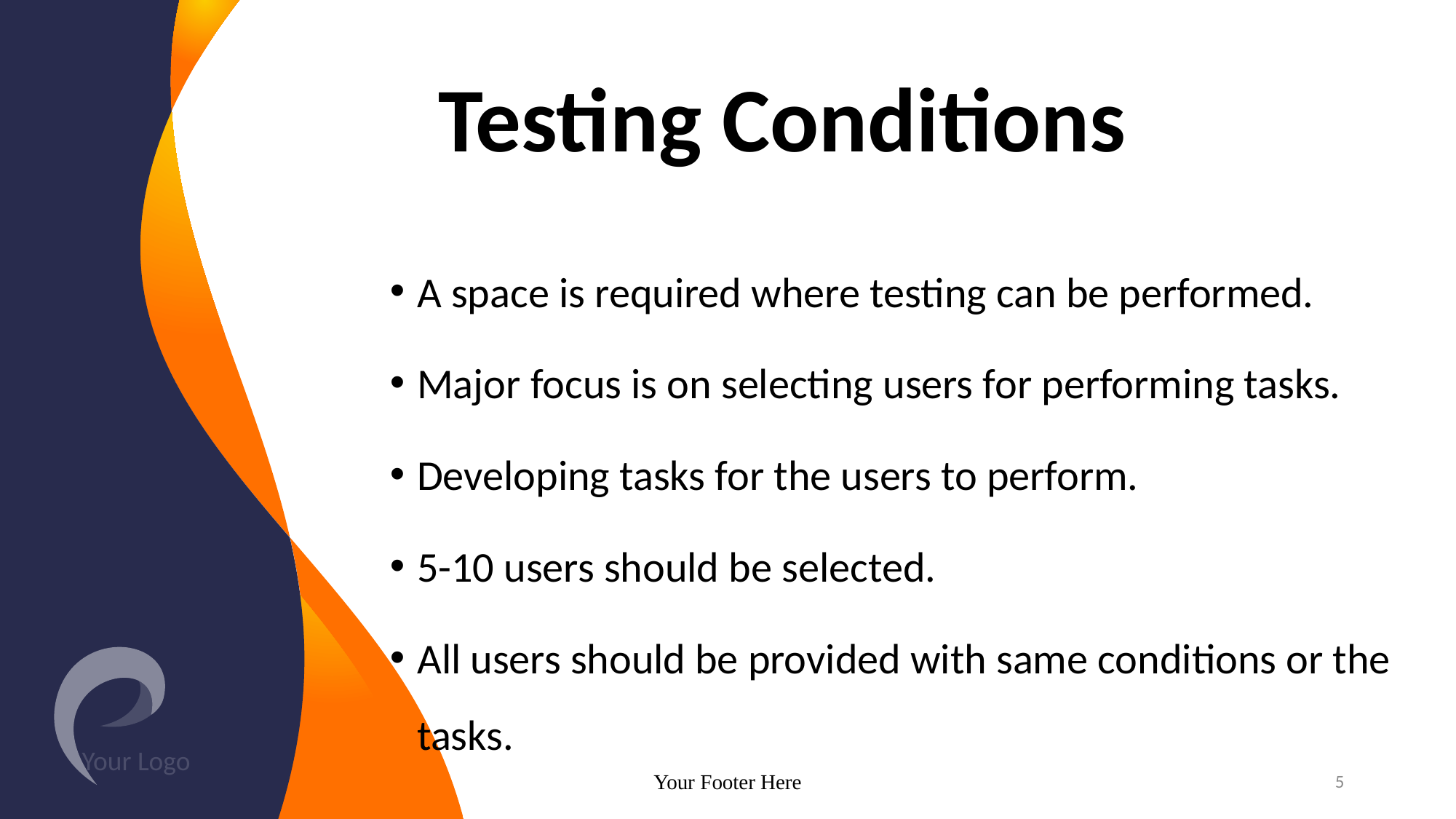

# Testing Conditions
A space is required where testing can be performed.
Major focus is on selecting users for performing tasks.
Developing tasks for the users to perform.
5-10 users should be selected.
All users should be provided with same conditions or the tasks.

Your Logo
Your Footer Here
5